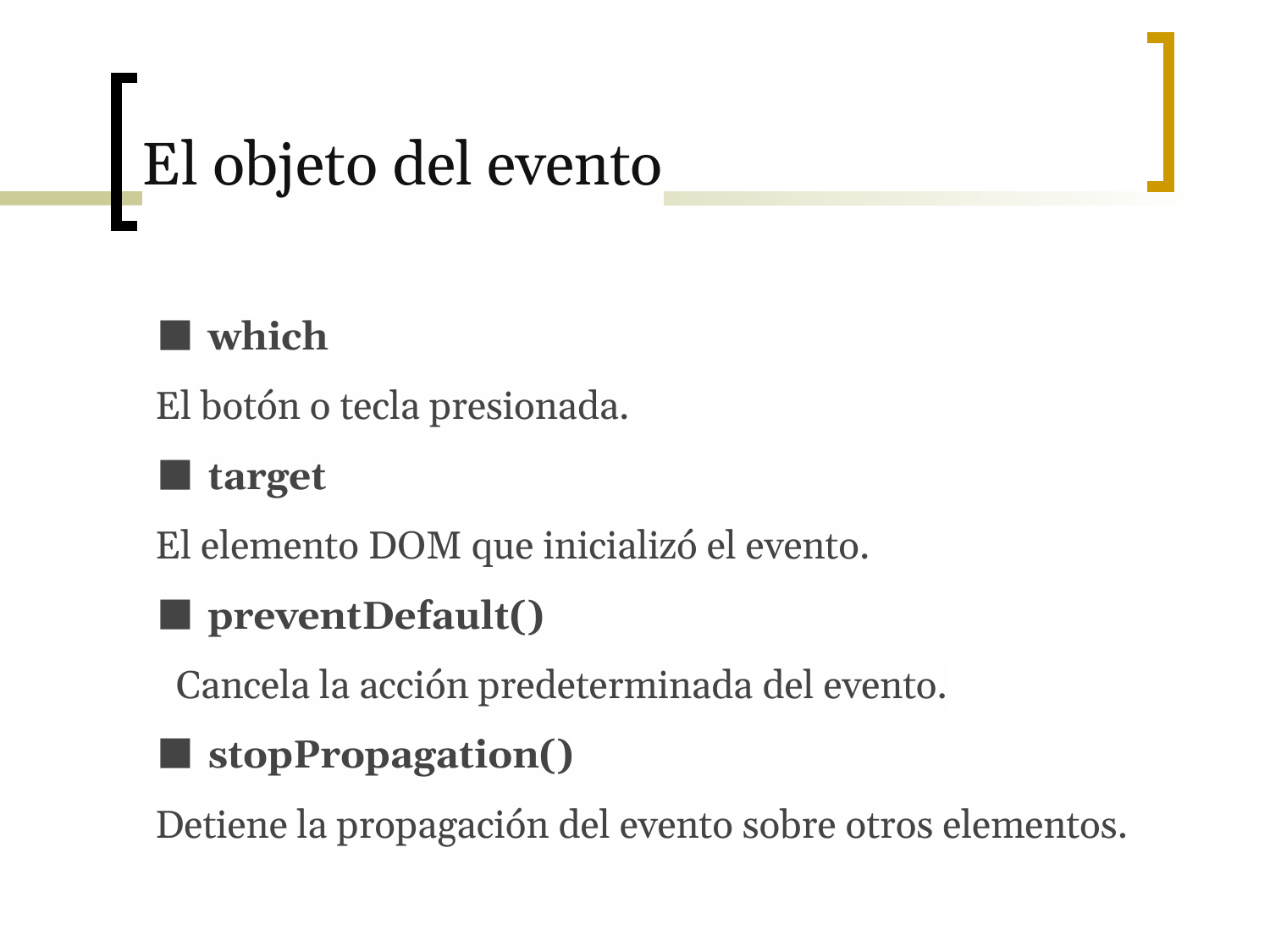

# El objeto del evento
which
El botón o tecla presionada.
target
El elemento DOM que inicializó el evento.
preventDefault()
Cancela la acción predeterminada del evento.
stopPropagation()
Detiene la propagación del evento sobre otros elementos.